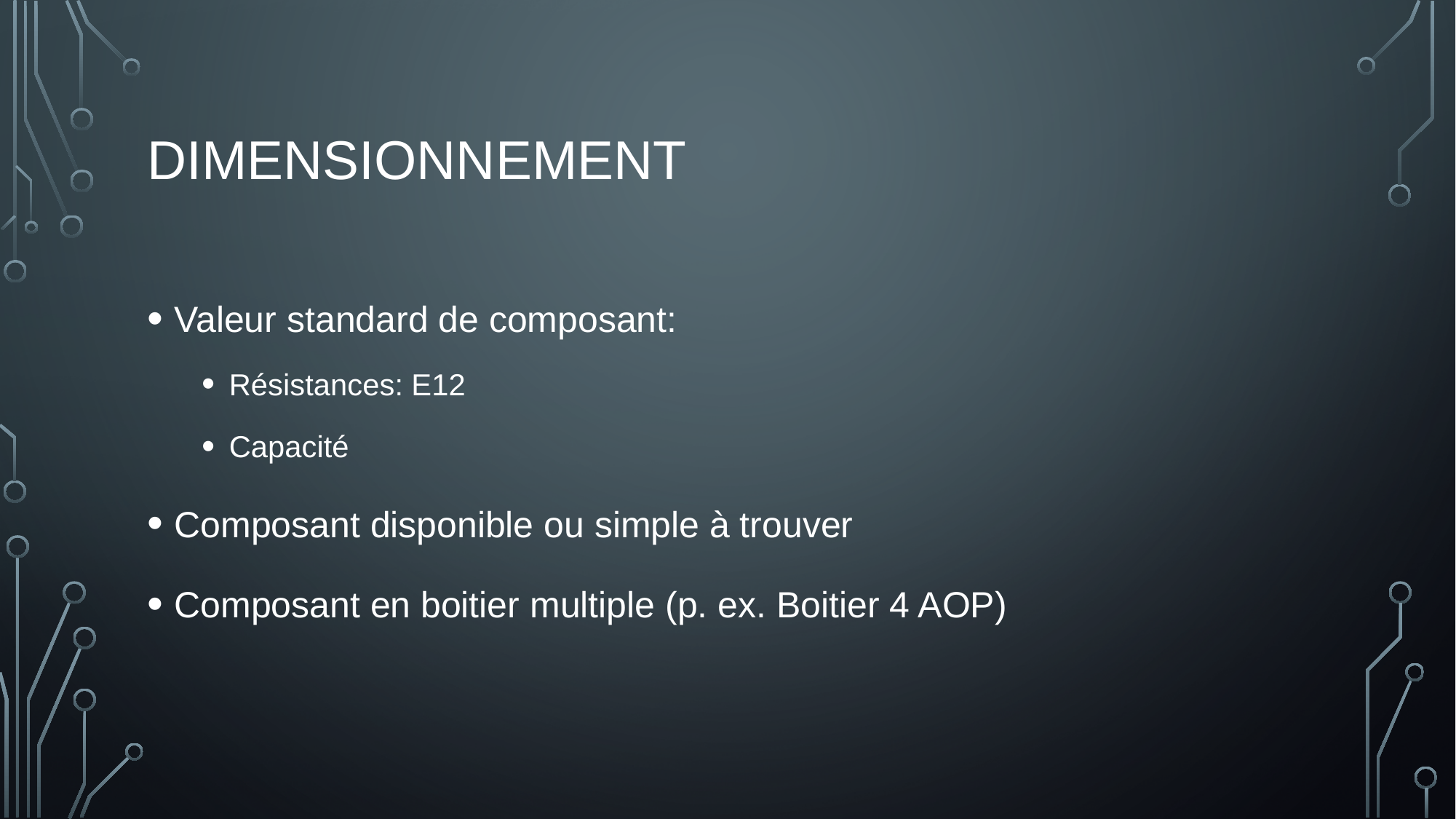

# Dimensionnement
Valeur standard de composant:
Résistances: E12
Capacité
Composant disponible ou simple à trouver
Composant en boitier multiple (p. ex. Boitier 4 AOP)